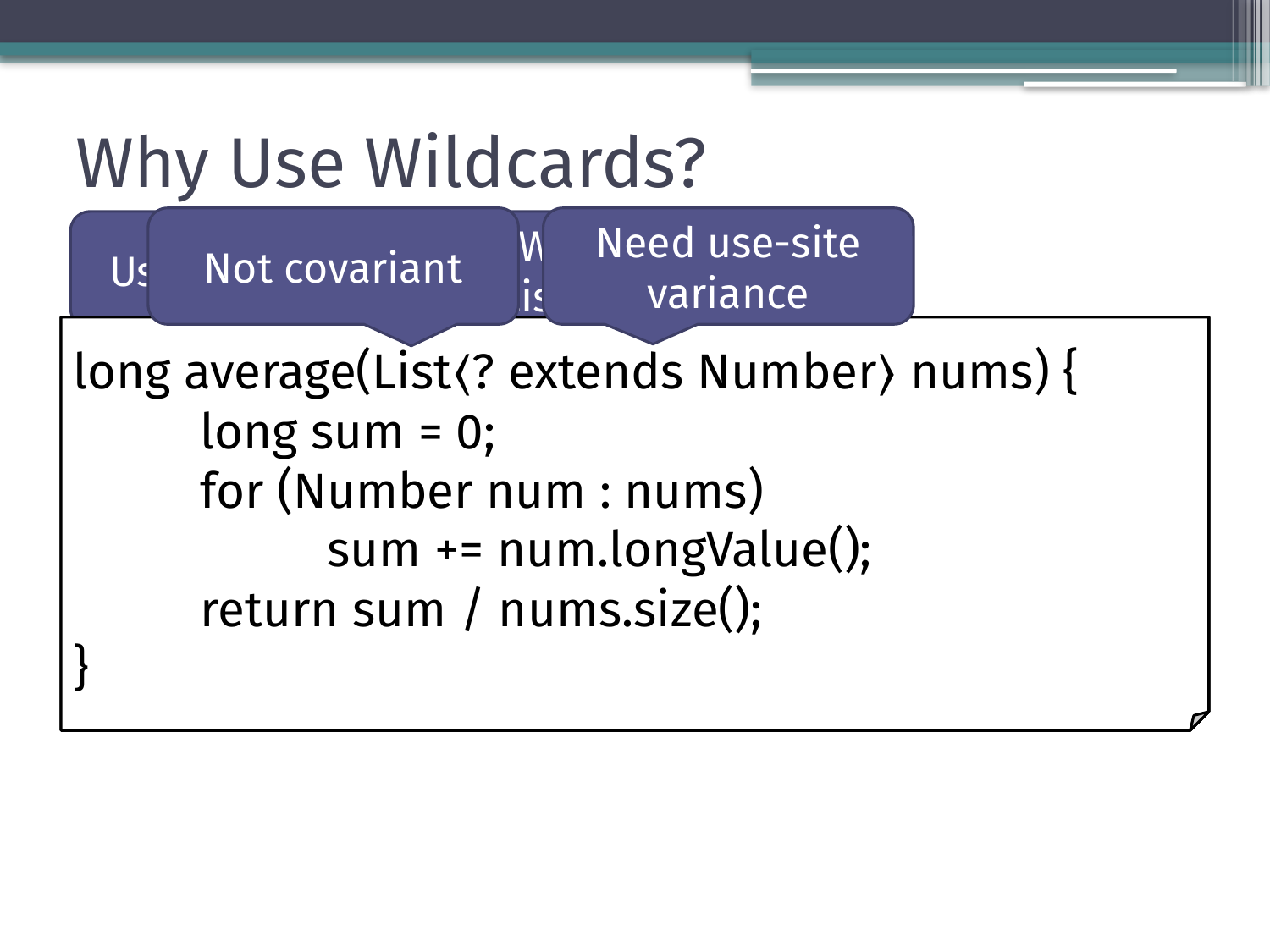

# Why Use Wildcards?
Not covariant
Need use-site variance
Used only once
What about List〈Integer〉?
long average(List nums) {
	long sum = 0;
	for (Object num : nums)
		sum += ((Number)num).longValue();
	return sum / nums.size();
}
long average(List〈Number〉 nums) {
	long sum = 0;
	for (Number num : nums)
		sum += num.longValue();
	return sum / nums.size();
}
〈P extends Number〉 long average(List〈P〉 nums) {
	long sum = 0;
	for (Number num : nums)
		sum += num.longValue();
	return sum / nums.size();
}
long average(List〈? extends Number〉 nums) {
	long sum = 0;
	for (Number num : nums)
		sum += num.longValue();
	return sum / nums.size();
}

Runtime Type Cast